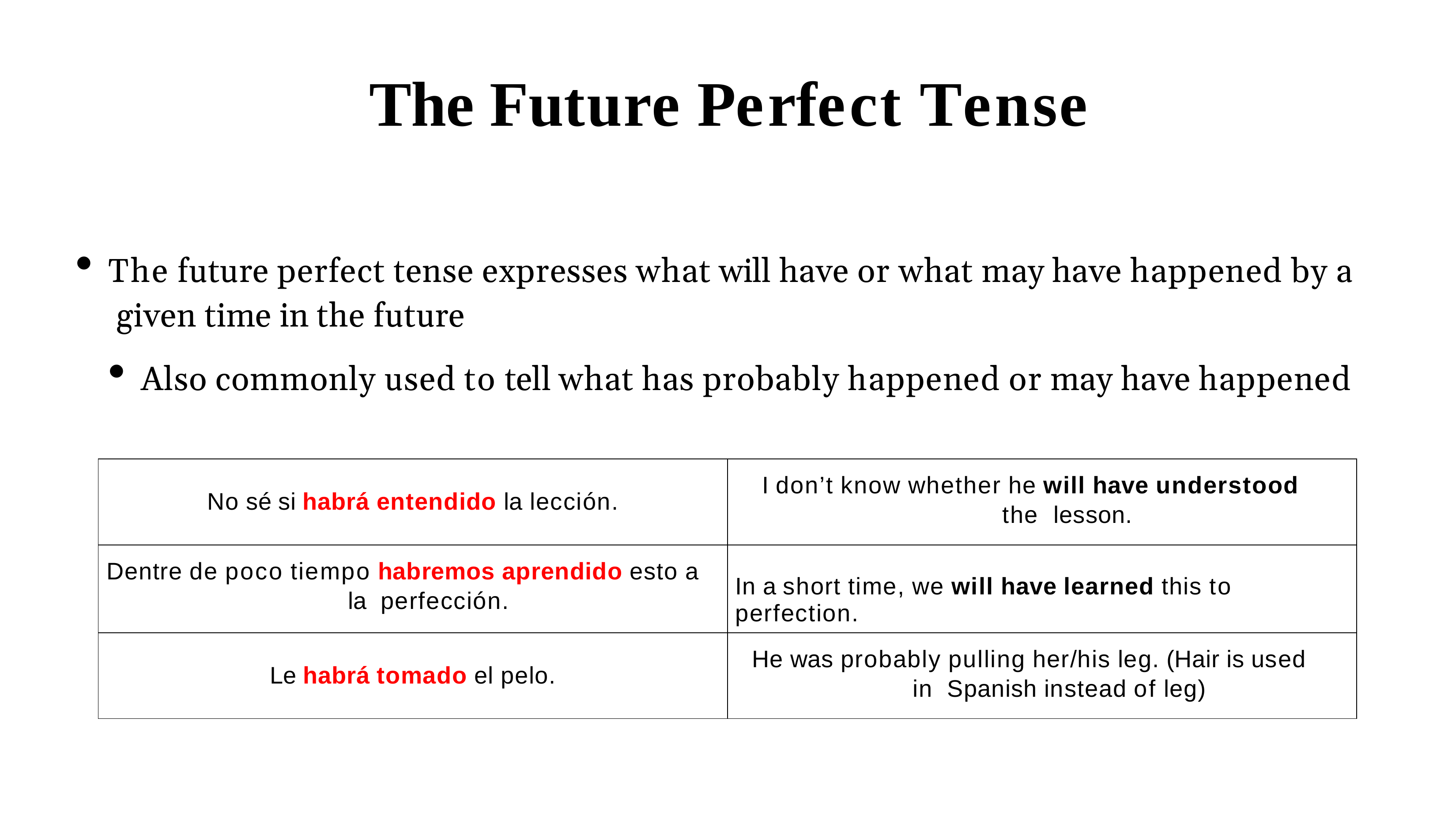

# The Future Perfect Tense
The future perfect tense expresses what will have or what may have happened by a  given time in the future
Also commonly used to tell what has probably happened or may have happened
| No sé si habrá entendido la lección. | I don’t know whether he will have understood the lesson. |
| --- | --- |
| Dentre de poco tiempo habremos aprendido esto a la perfección. | In a short time, we will have learned this to perfection. |
| Le habrá tomado el pelo. | He was probably pulling her/his leg. (Hair is used in Spanish instead of leg) |